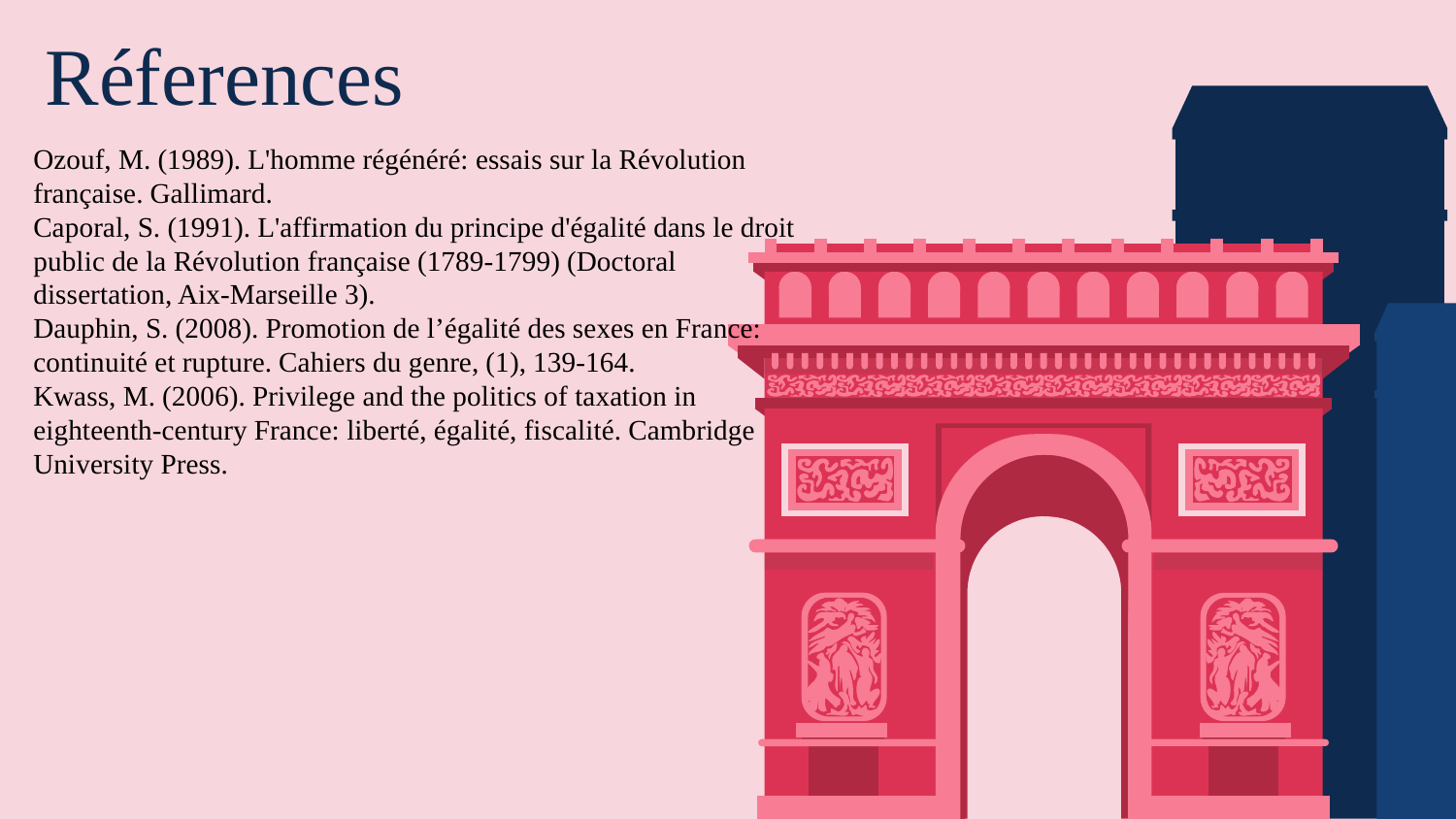

# Réferences

Ozouf, M. (1989). L'homme régénéré: essais sur la Révolution française. Gallimard.
Caporal, S. (1991). L'affirmation du principe d'égalité dans le droit public de la Révolution française (1789-1799) (Doctoral dissertation, Aix-Marseille 3).
Dauphin, S. (2008). Promotion de l’égalité des sexes en France: continuité et rupture. Cahiers du genre, (1), 139-164.
Kwass, M. (2006). Privilege and the politics of taxation in eighteenth-century France: liberté, égalité, fiscalité. Cambridge University Press.